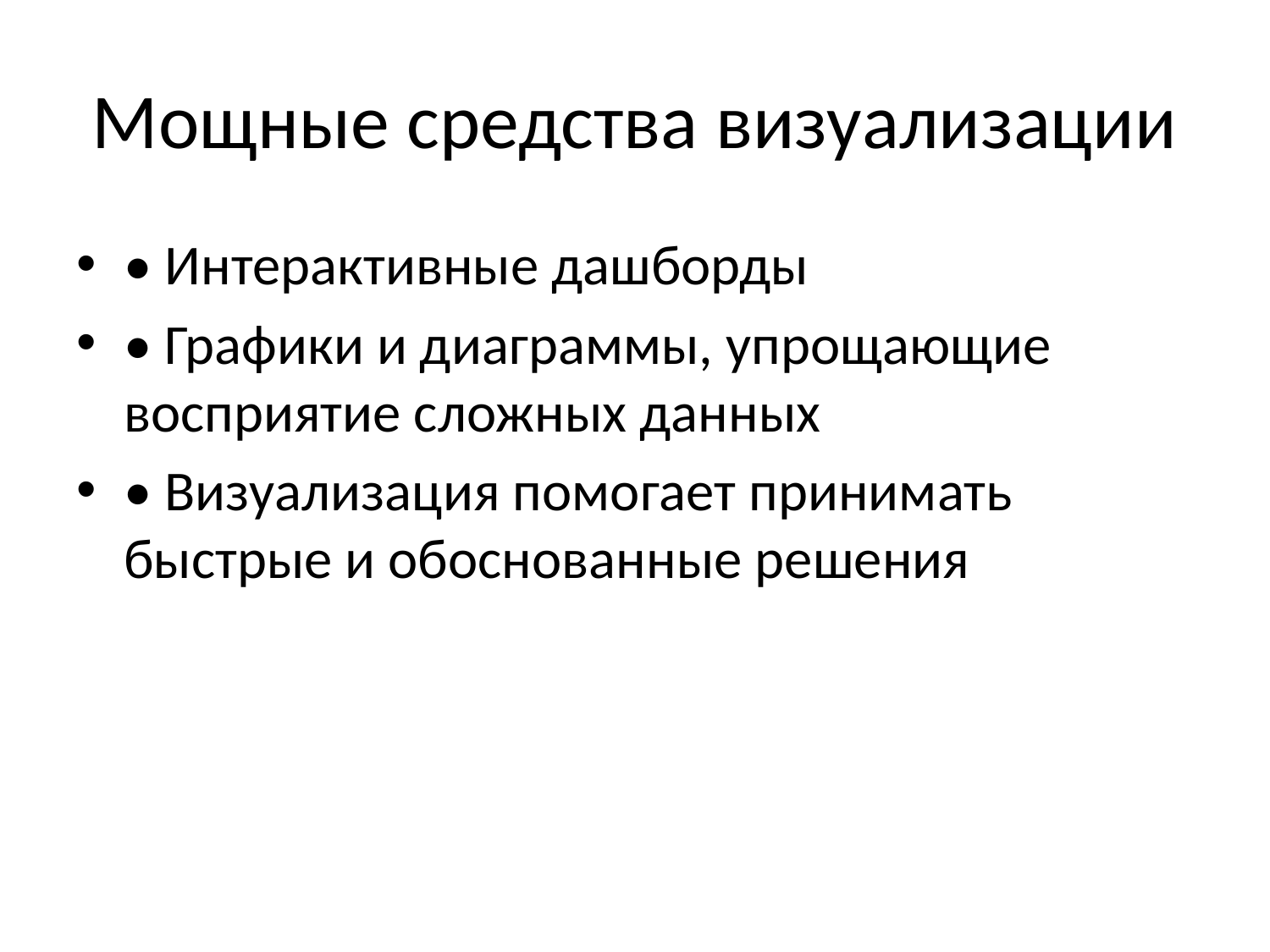

# Мощные средства визуализации
• Интерактивные дашборды
• Графики и диаграммы, упрощающие восприятие сложных данных
• Визуализация помогает принимать быстрые и обоснованные решения